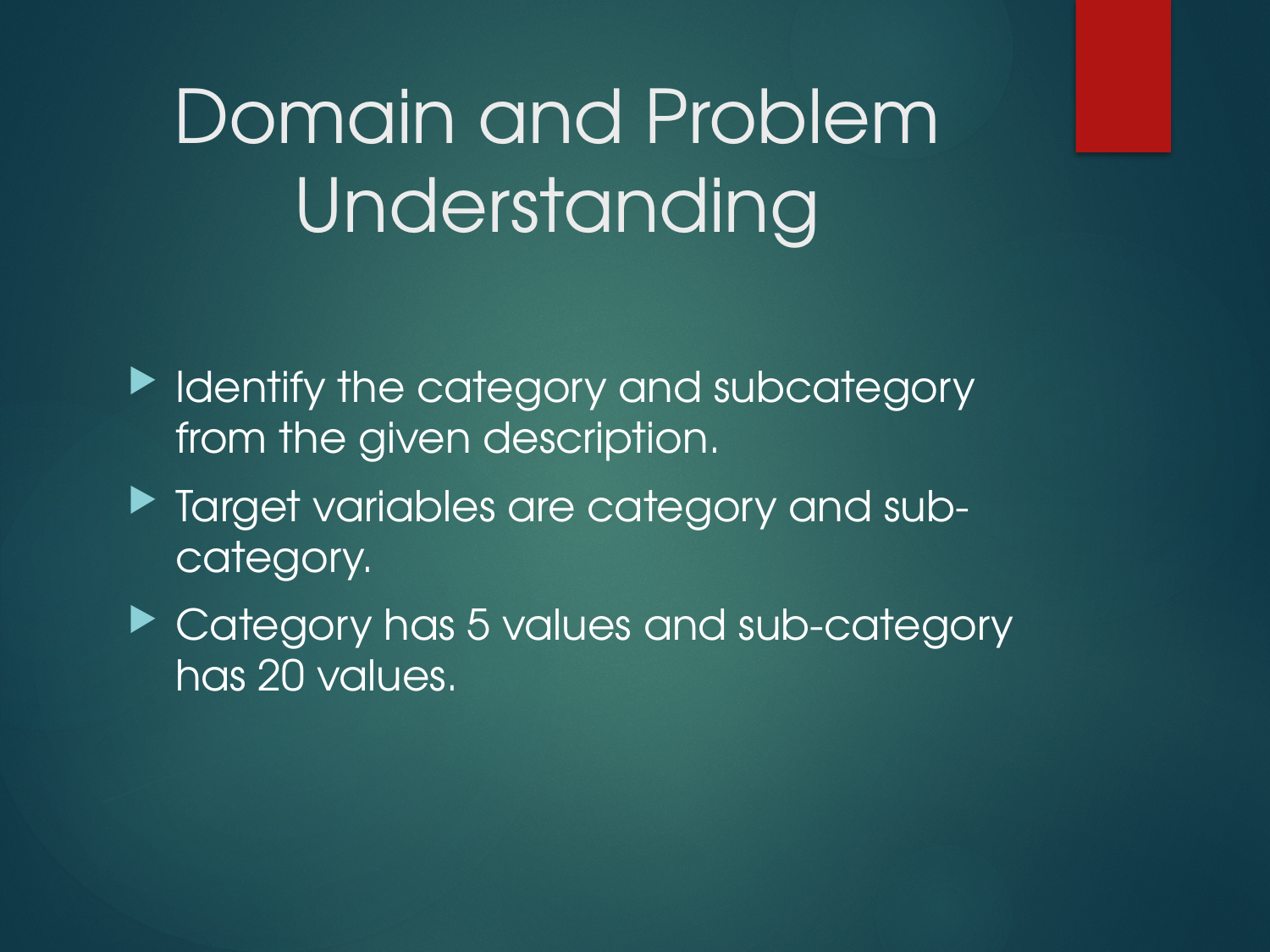

# Domain and Problem Understanding

Identify the category and subcategory from the given description.
Target variables are category and sub-category.
Category has 5 values and sub-category has 20 values.